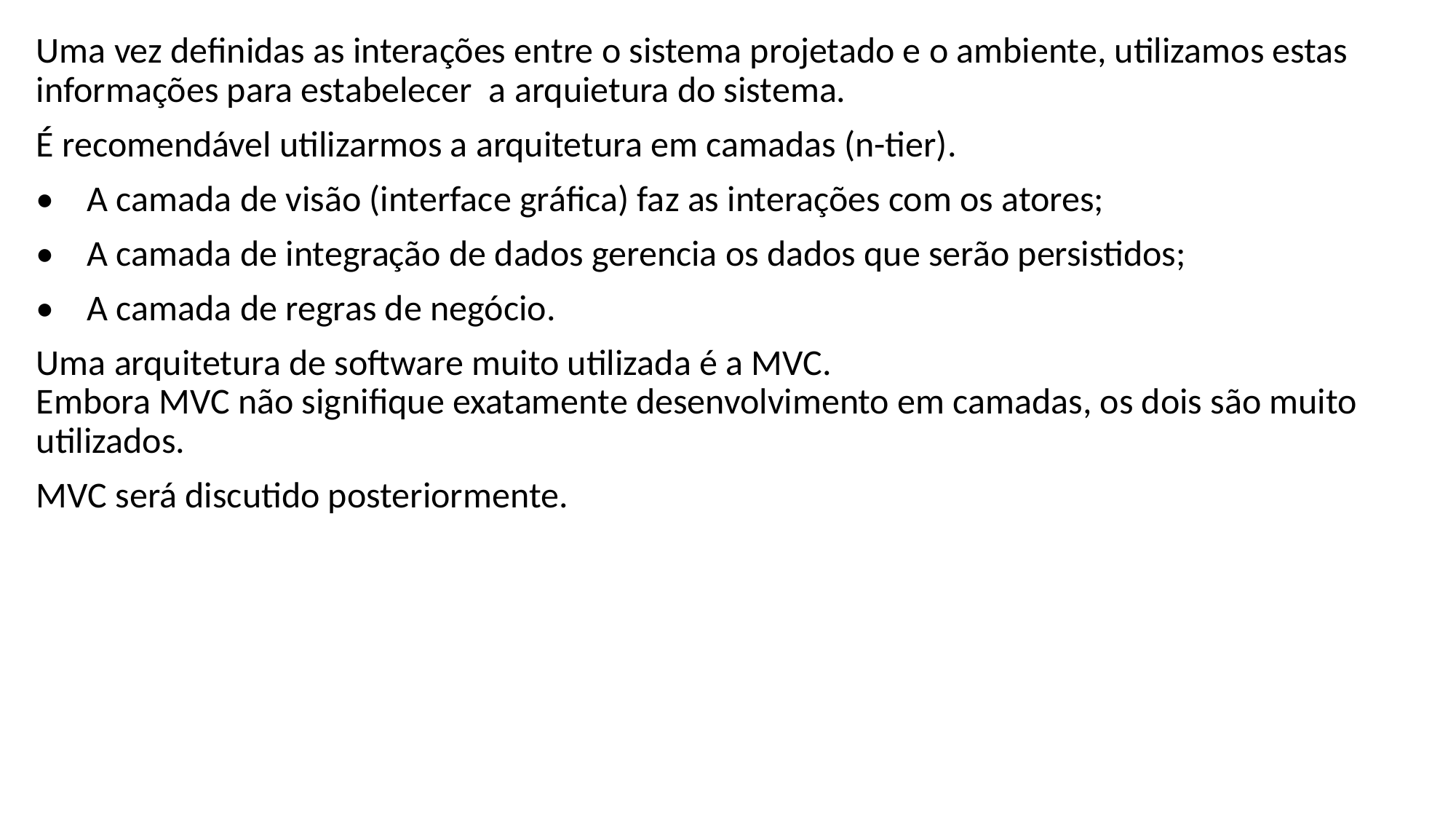

Uma vez definidas as interações entre o sistema projetado e o ambiente, utilizamos estas informações para estabelecer  a arquietura do sistema.
É recomendável utilizarmos a arquitetura em camadas (n-tier).
•    A camada de visão (interface gráfica) faz as interações com os atores;
•    A camada de integração de dados gerencia os dados que serão persistidos;
•    A camada de regras de negócio.
Uma arquitetura de software muito utilizada é a MVC.
Embora MVC não signifique exatamente desenvolvimento em camadas, os dois são muito utilizados.
MVC será discutido posteriormente.